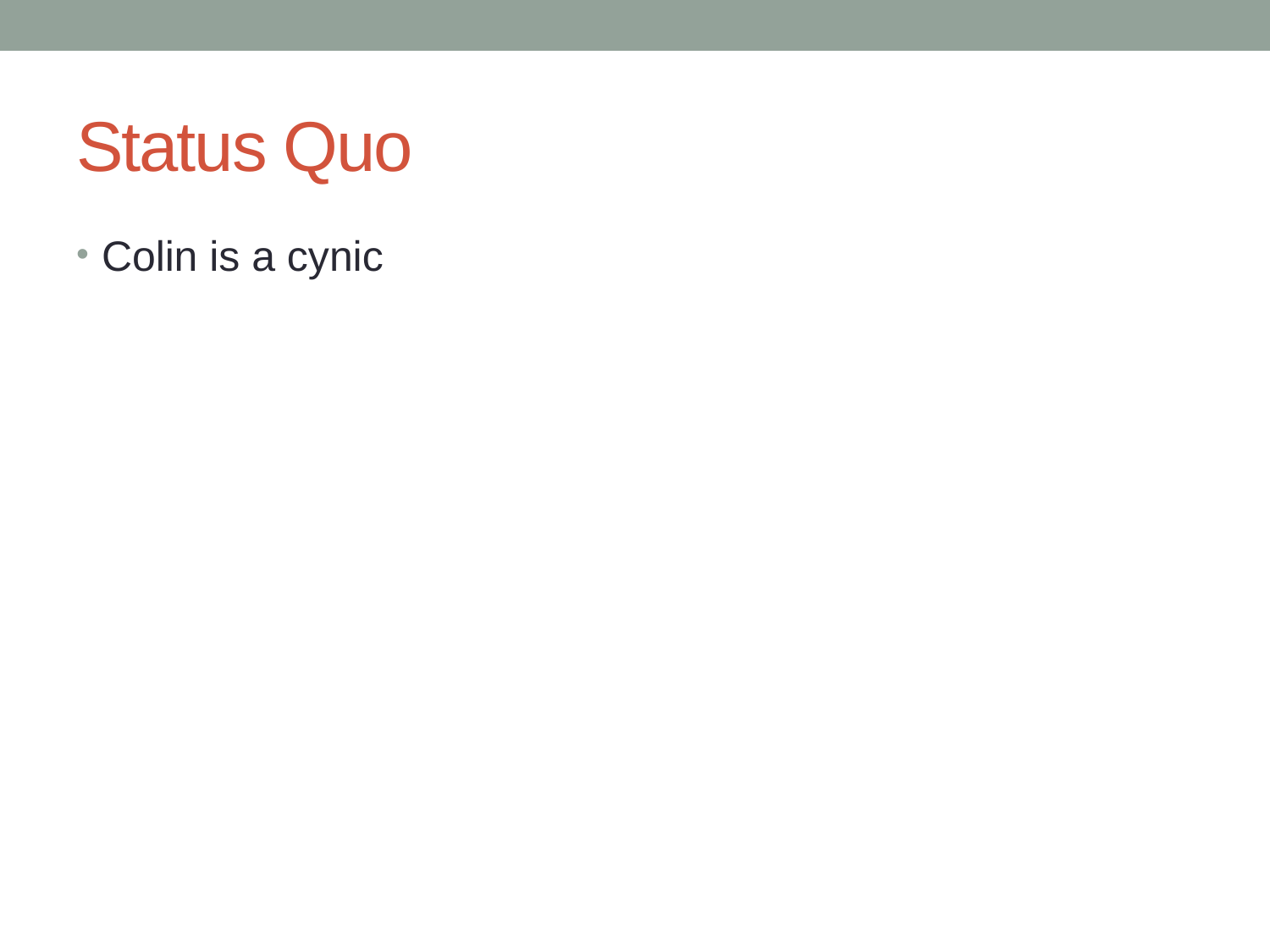

# Status Quo
Colin is a cynic